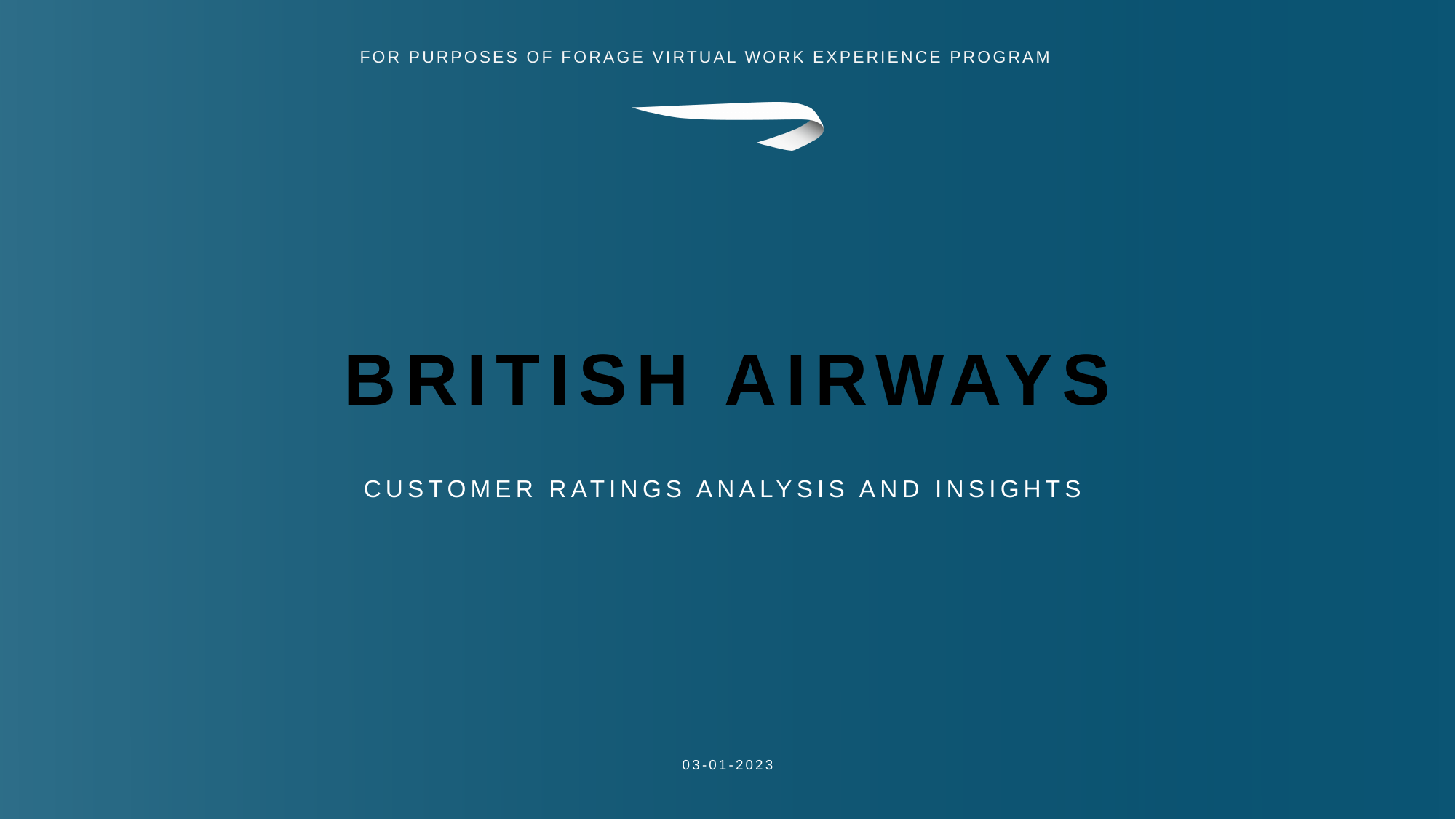

# British Airways
Customer ratings analysis and insights
03-01-2023